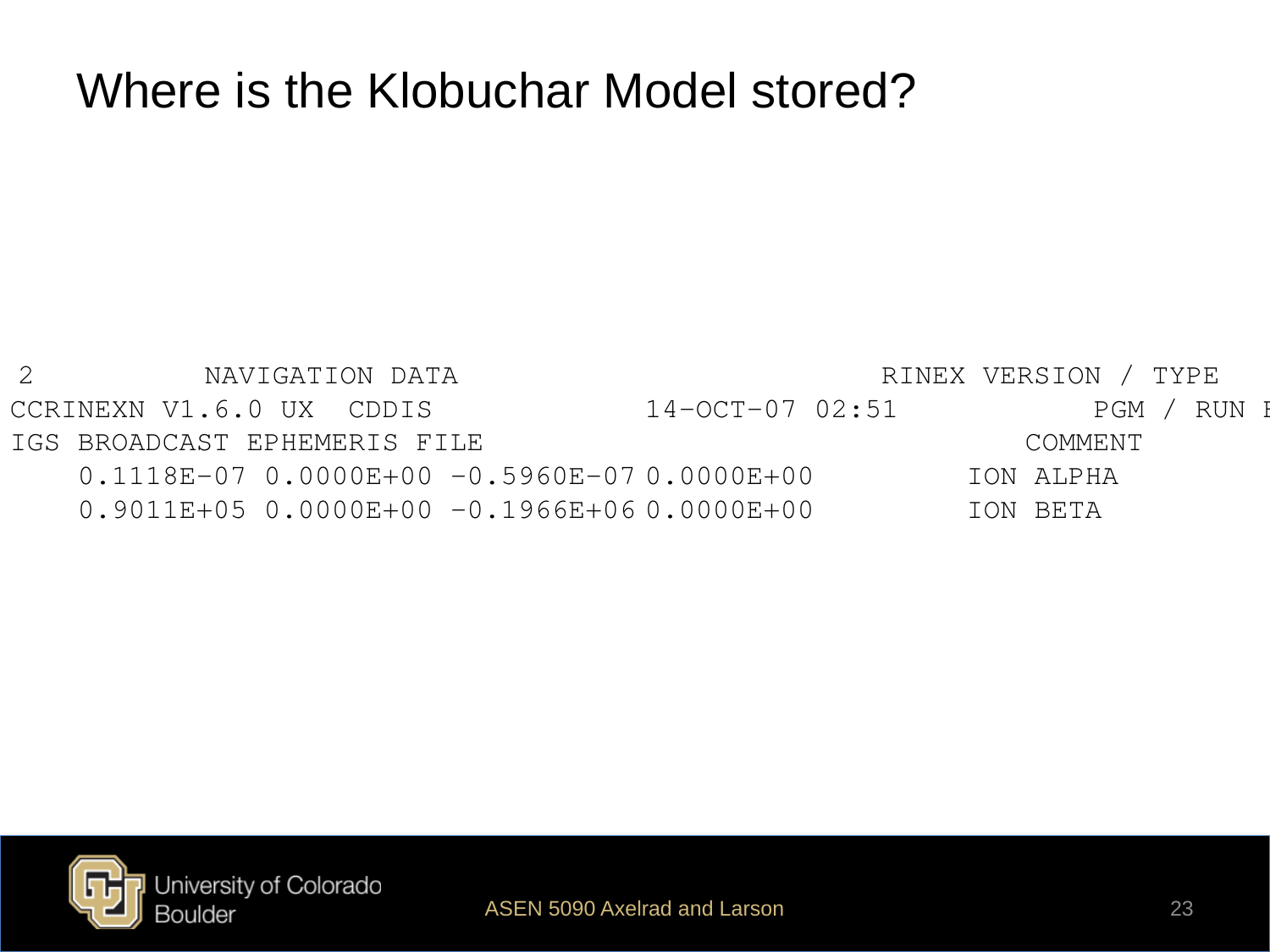

# Where is the Klobuchar Model stored?
 2  	    NAVIGATION DATA                         RINEX VERSION / TYPE
CCRINEXN V1.6.0 UX  CDDIS		14-OCT-07 02:51	    PGM / RUN BY / DATE
IGS BROADCAST EPHEMERIS FILE                                COMMENT
    0.1118E-07	0.0000E+00 -0.5960E-07	0.0000E+00	    ION ALPHA
    0.9011E+05	0.0000E+00 -0.1966E+06	0.0000E+00	    ION BETA
ASEN 5090 Axelrad and Larson
23